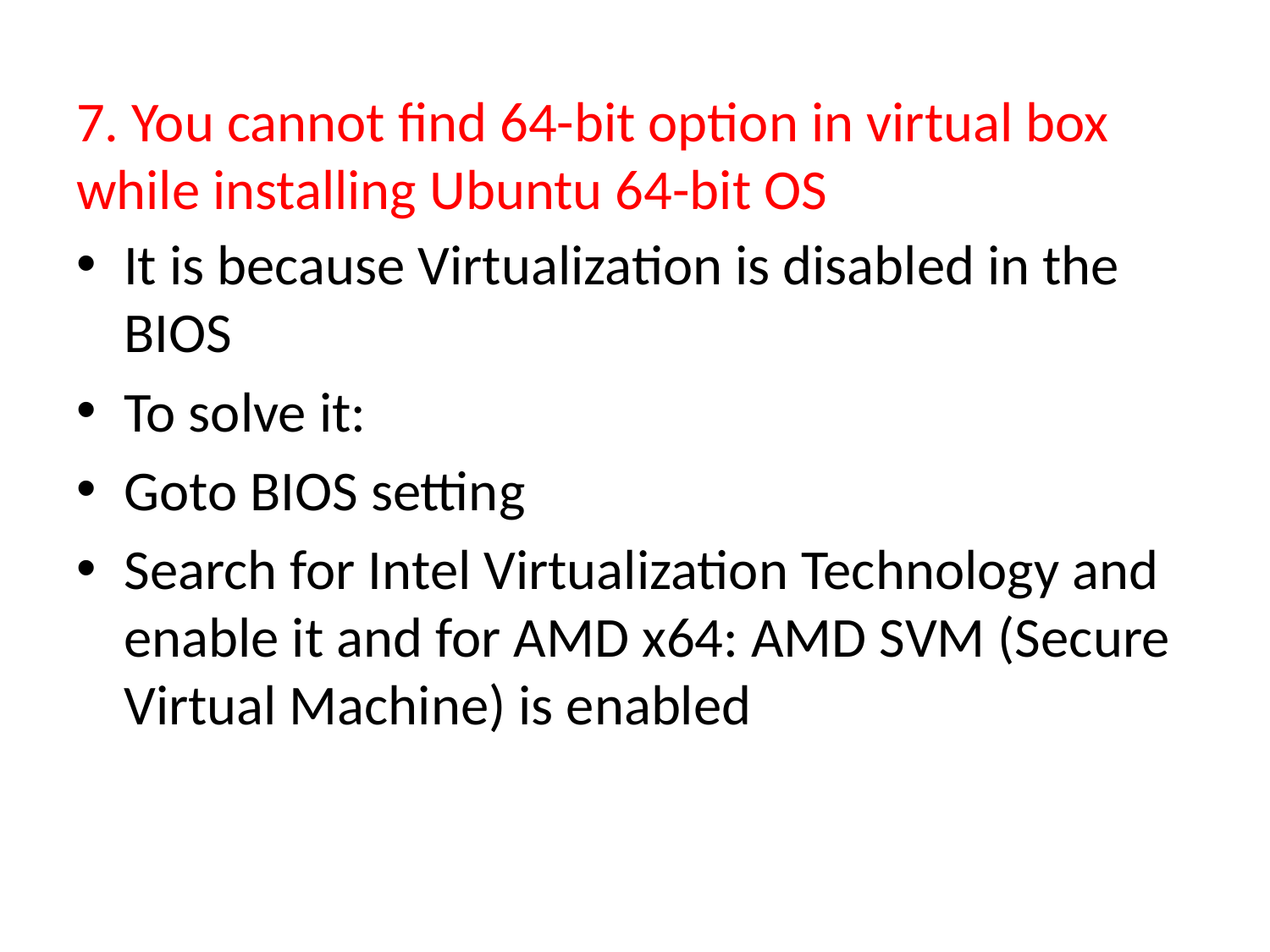

# 7. You cannot find 64-bit option in virtual box while installing Ubuntu 64-bit OS
It is because Virtualization is disabled in the BIOS
To solve it:
Goto BIOS setting
Search for Intel Virtualization Technology and enable it and for AMD x64: AMD SVM (Secure Virtual Machine) is enabled